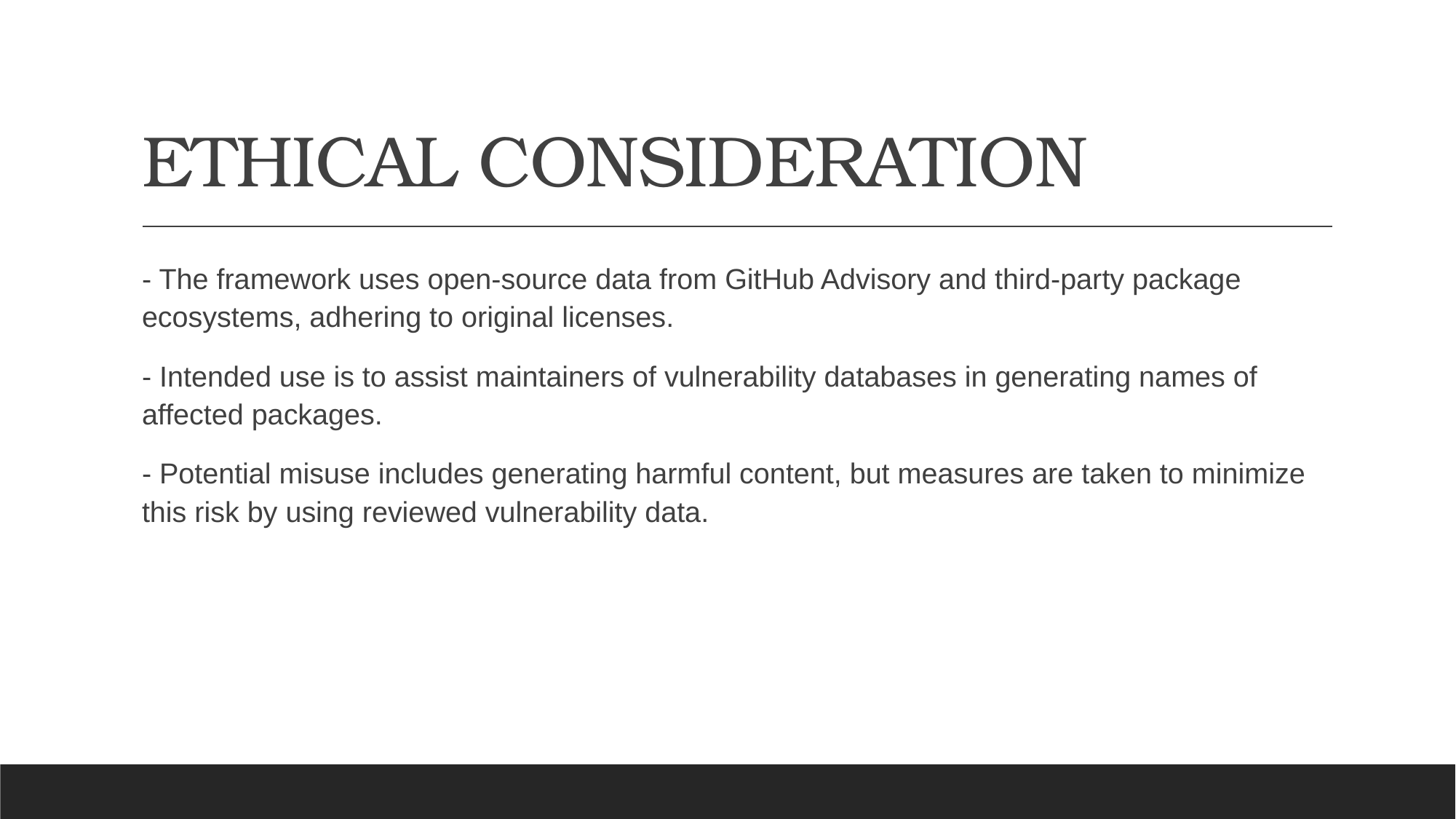

# ETHICAL CONSIDERATION
- The framework uses open-source data from GitHub Advisory and third-party package ecosystems, adhering to original licenses.
- Intended use is to assist maintainers of vulnerability databases in generating names of affected packages.
- Potential misuse includes generating harmful content, but measures are taken to minimize this risk by using reviewed vulnerability data.